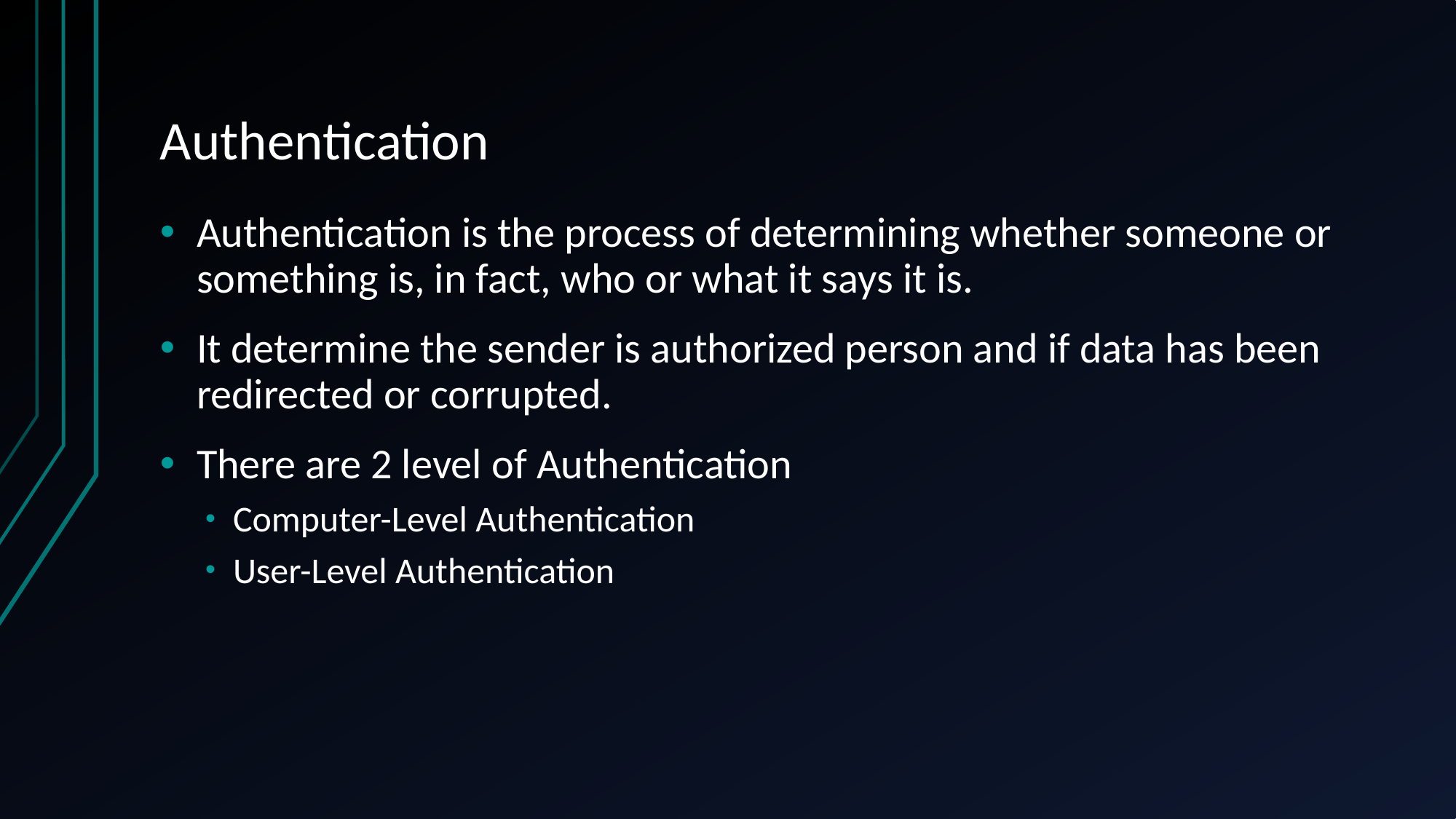

# Authentication
Authentication is the process of determining whether someone or something is, in fact, who or what it says it is.
It determine the sender is authorized person and if data has been redirected or corrupted.
There are 2 level of Authentication
Computer-Level Authentication
User-Level Authentication